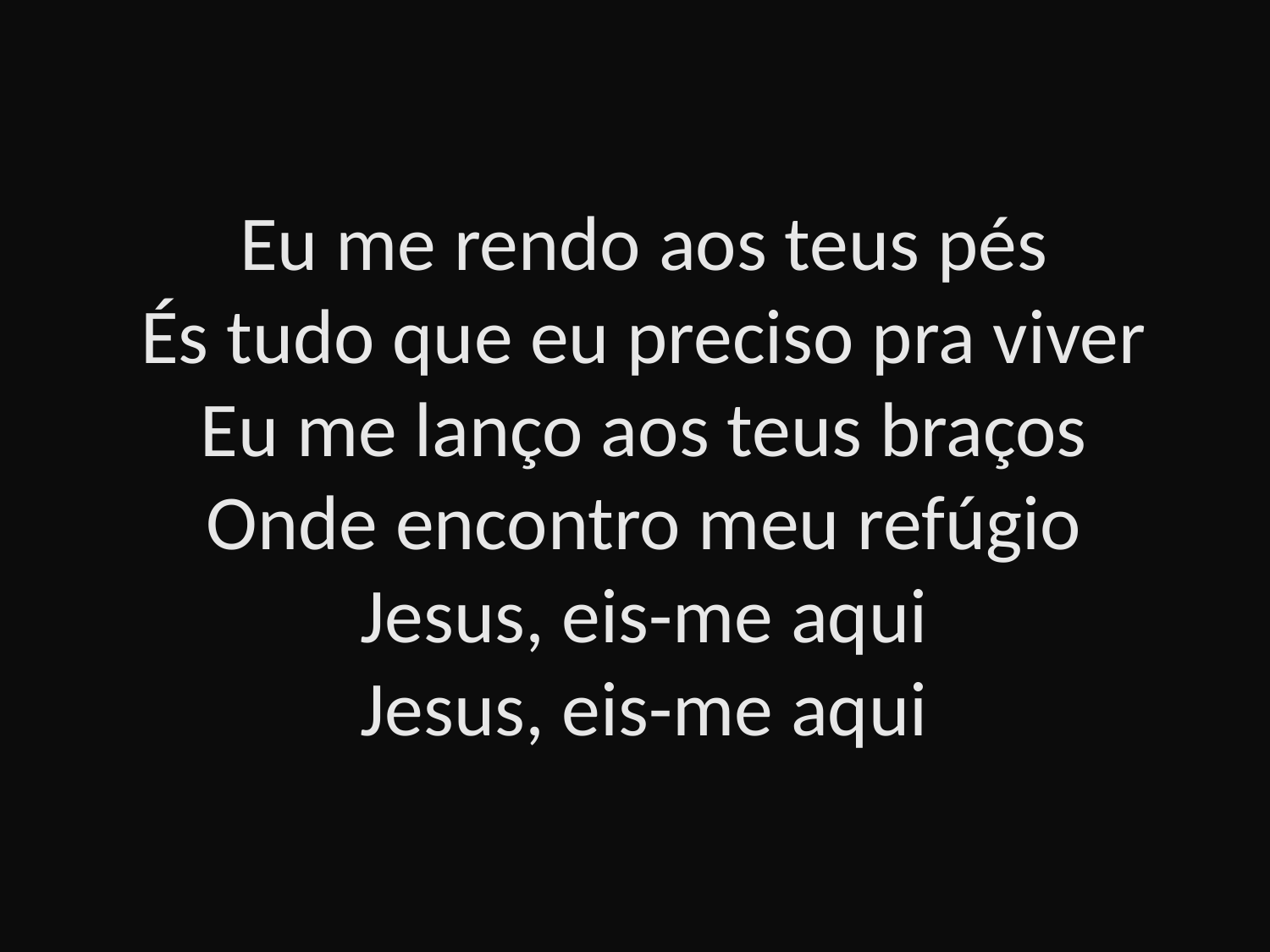

# Eu me rendo aos teus pés És tudo que eu preciso pra viver Eu me lanço aos teus braços Onde encontro meu refúgio Jesus, eis-me aqui Jesus, eis-me aqui